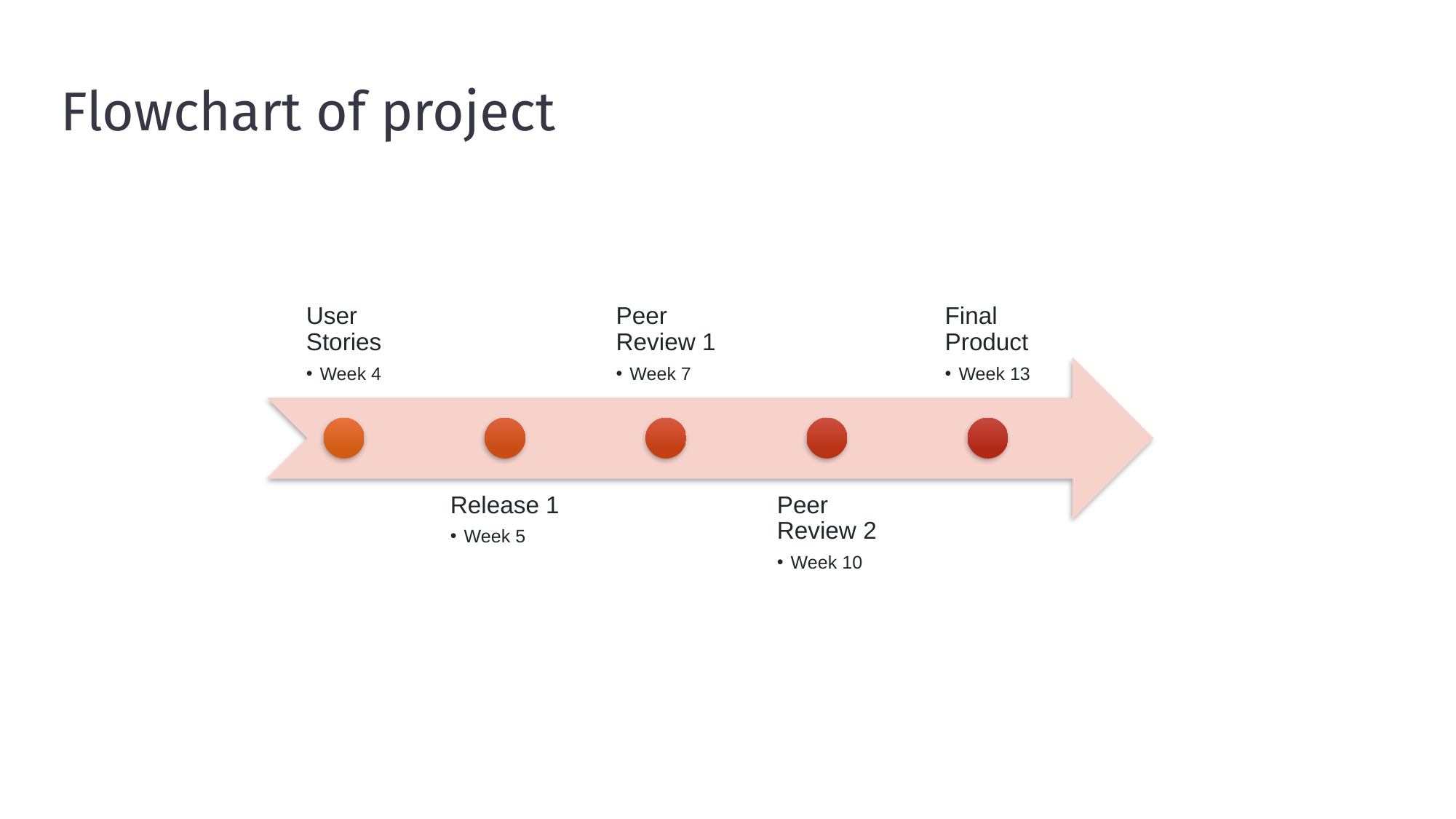

# Flowchart of project

User Stories
Week 4

Peer Review 1
Week 7

Final Product
Week 13

Release 1
Week 5

Peer Review 2
Week 10